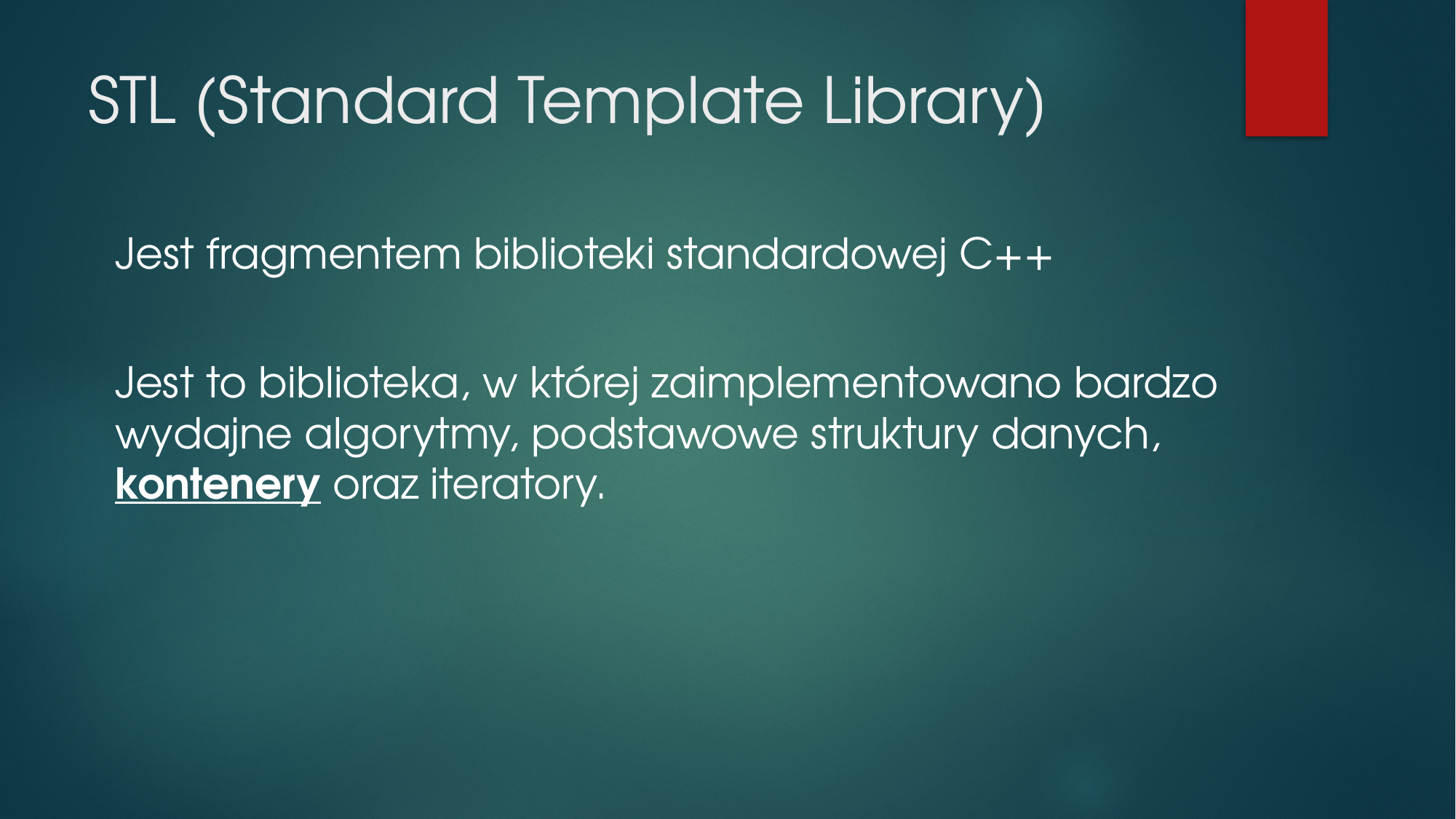

# STL (Standard Template Library)
Jest fragmentem biblioteki standardowej C++
Jest to biblioteka, w której zaimplementowano bardzo wydajne algorytmy, podstawowe struktury danych, kontenery oraz iteratory.